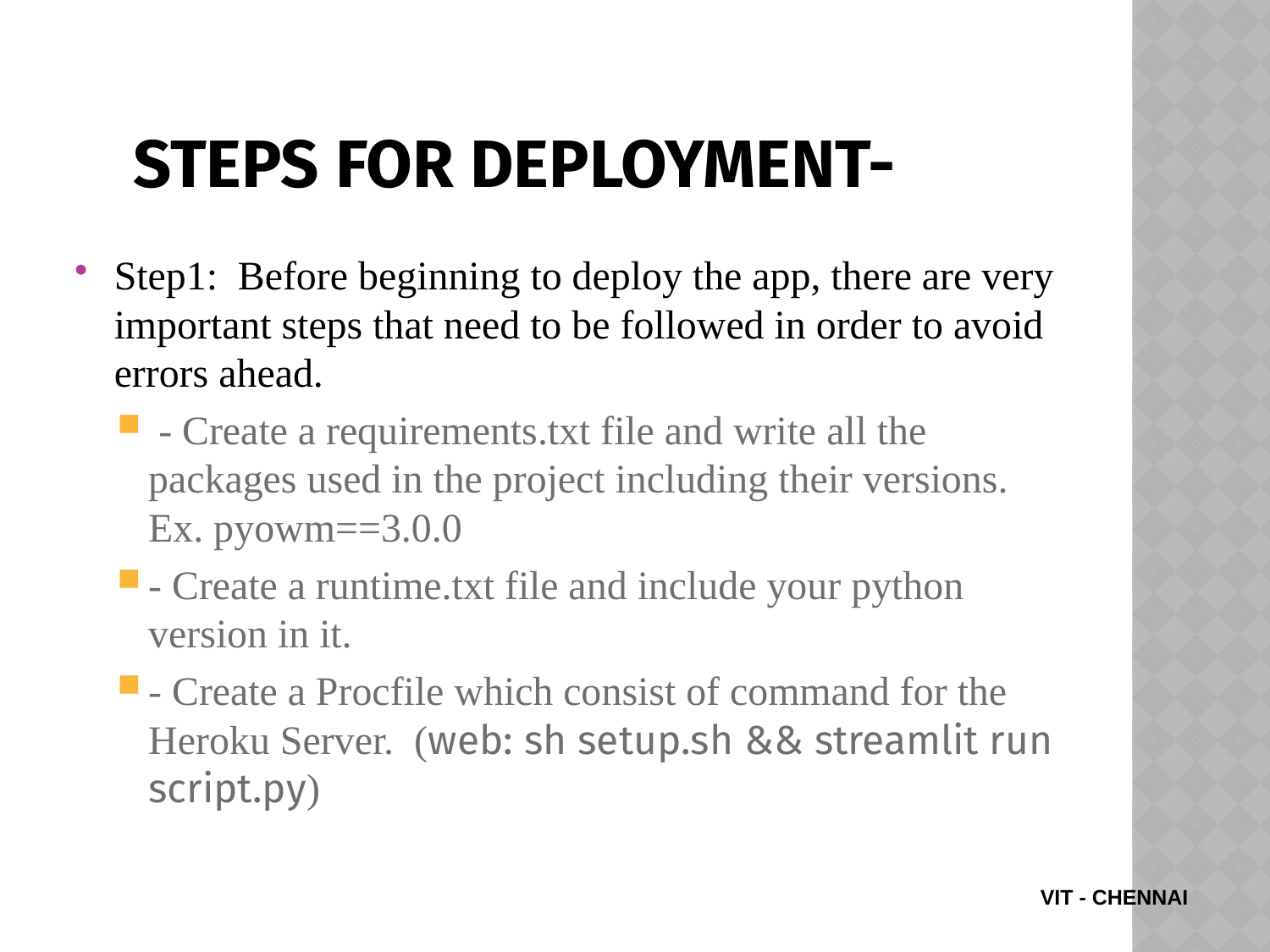

# Steps for deployment-
Step1:  Before beginning to deploy the app, there are very important steps that need to be followed in order to avoid errors ahead.
 - Create a requirements.txt file and write all the packages used in the project including their versions. Ex. pyowm==3.0.0
- Create a runtime.txt file and include your python version in it.
- Create a Procfile which consist of command for the Heroku Server.  (web: sh setup.sh && streamlit run script.py)
   VIT - CHENNAI